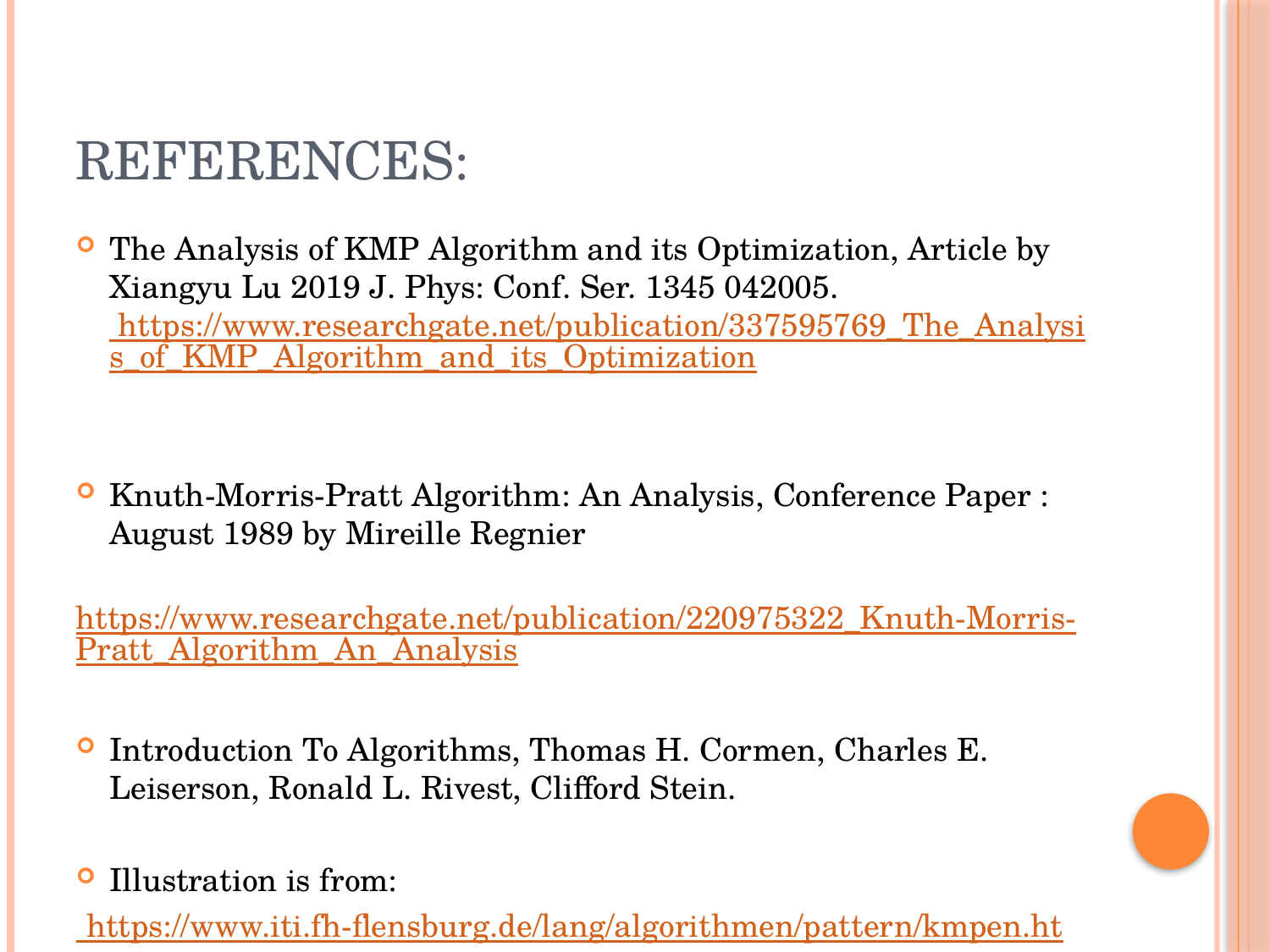

# References:
The Analysis of KMP Algorithm and its Optimization, Article by Xiangyu Lu 2019 J. Phys: Conf. Ser. 1345 042005. https://www.researchgate.net/publication/337595769_The_Analysis_of_KMP_Algorithm_and_its_Optimization

Knuth-Morris-Pratt Algorithm: An Analysis, Conference Paper : August 1989 by Mireille Regnier
  https://www.researchgate.net/publication/220975322_Knuth-Morris-Pratt_Algorithm_An_Analysis

Introduction To Algorithms, Thomas H. Cormen, Charles E. Leiserson, Ronald L. Rivest, Clifford Stein.

Illustration is from:
 https://www.iti.fh-flensburg.de/lang/algorithmen/pattern/kmpen.htm